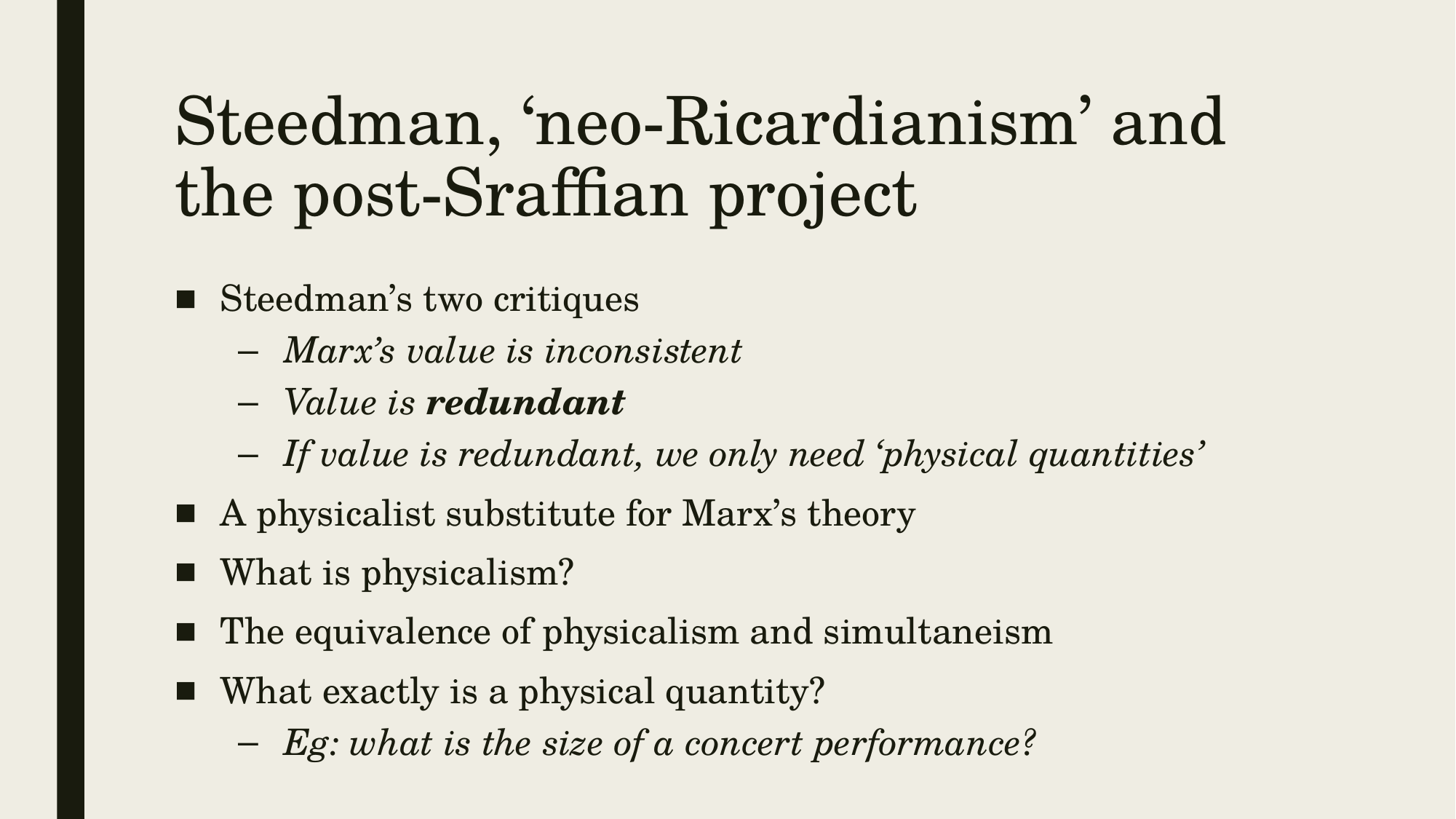

# Steedman, ‘neo-Ricardianism’ and the post-Sraffian project
Steedman’s two critiques
Marx’s value is inconsistent
Value is redundant
If value is redundant, we only need ‘physical quantities’
A physicalist substitute for Marx’s theory
What is physicalism?
The equivalence of physicalism and simultaneism
What exactly is a physical quantity?
Eg: what is the size of a concert performance?